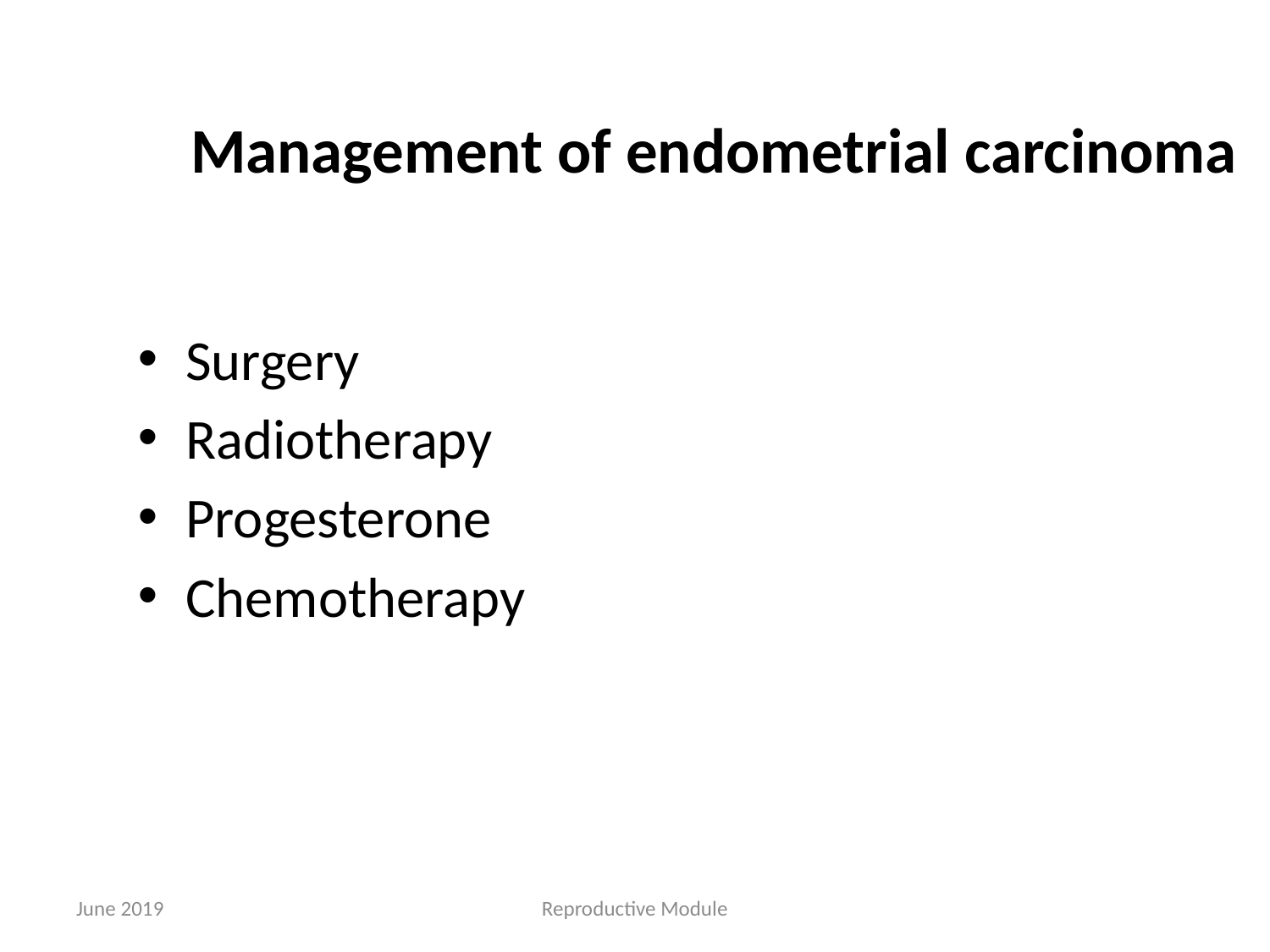

# Management of endometrial carcinoma
Surgery
Radiotherapy
Progesterone
Chemotherapy

June 2019
Reproductive Module